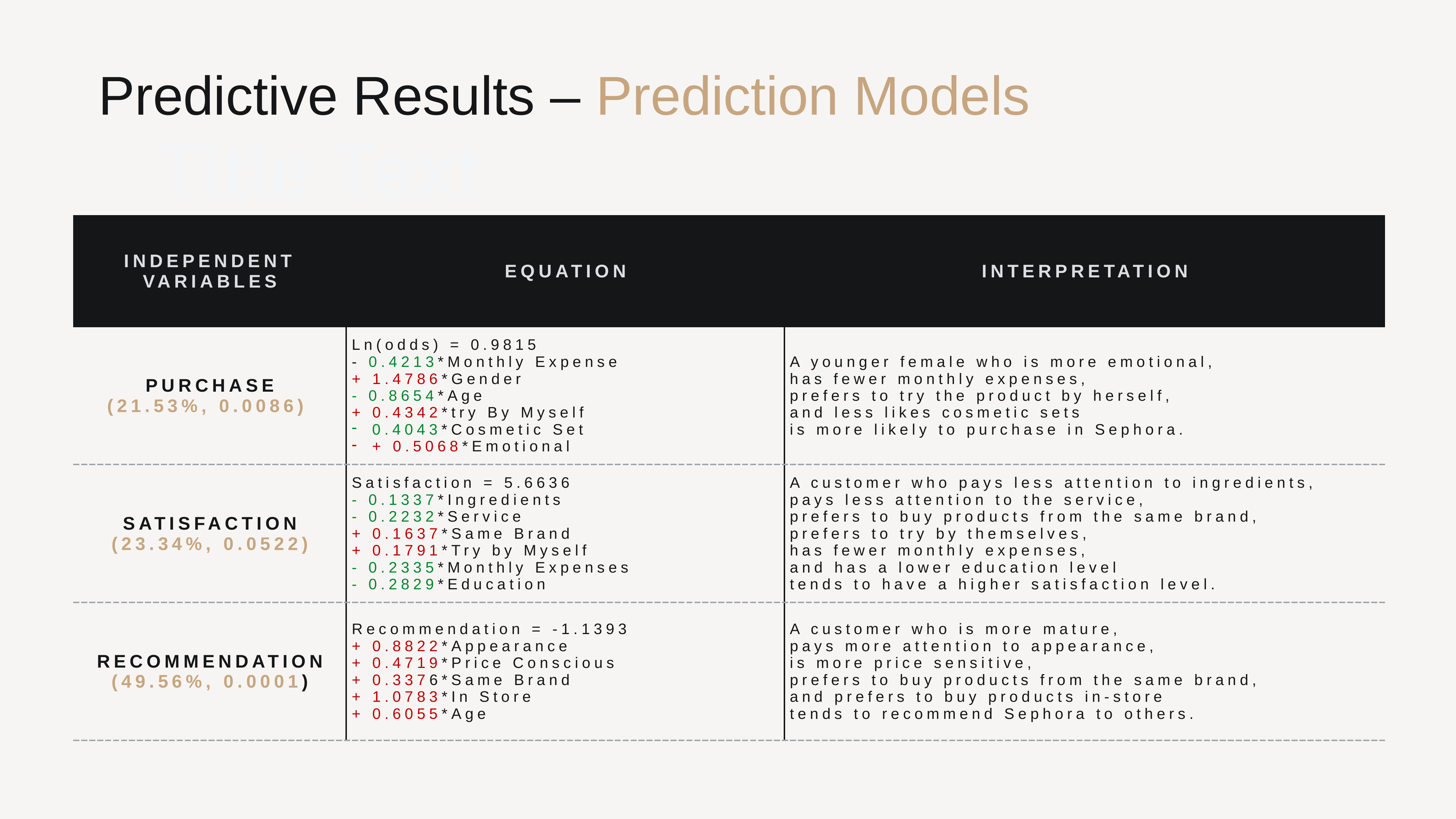

Predictive Results – Prediction Models
| INDEPENDENT VARIABLES | Equation | interpretation |
| --- | --- | --- |
| Purchase (21.53%, 0.0086) | Ln(odds) = 0.9815 - 0.4213\*Monthly Expense + 1.4786\*Gender - 0.8654\*Age + 0.4342\*try By Myself 0.4043\*Cosmetic Set + 0.5068\*Emotional | A younger female who is more emotional, has fewer monthly expenses, prefers to try the product by herself, and less likes cosmetic sets is more likely to purchase in Sephora. |
| Satisfaction (23.34%, 0.0522) | Satisfaction = 5.6636 - 0.1337\*Ingredients - 0.2232\*Service + 0.1637\*Same Brand + 0.1791\*Try by Myself - 0.2335\*Monthly Expenses - 0.2829\*Education | A customer who pays less attention to ingredients, pays less attention to the service, prefers to buy products from the same brand, prefers to try by themselves, has fewer monthly expenses, and has a lower education level tends to have a higher satisfaction level. |
| Recommendation (49.56%, 0.0001) | Recommendation = -1.1393 + 0.8822\*Appearance + 0.4719\*Price Conscious + 0.3376\*Same Brand + 1.0783\*In Store + 0.6055\*Age | A customer who is more mature, pays more attention to appearance, is more price sensitive, prefers to buy products from the same brand, and prefers to buy products in-store tends to recommend Sephora to others. |